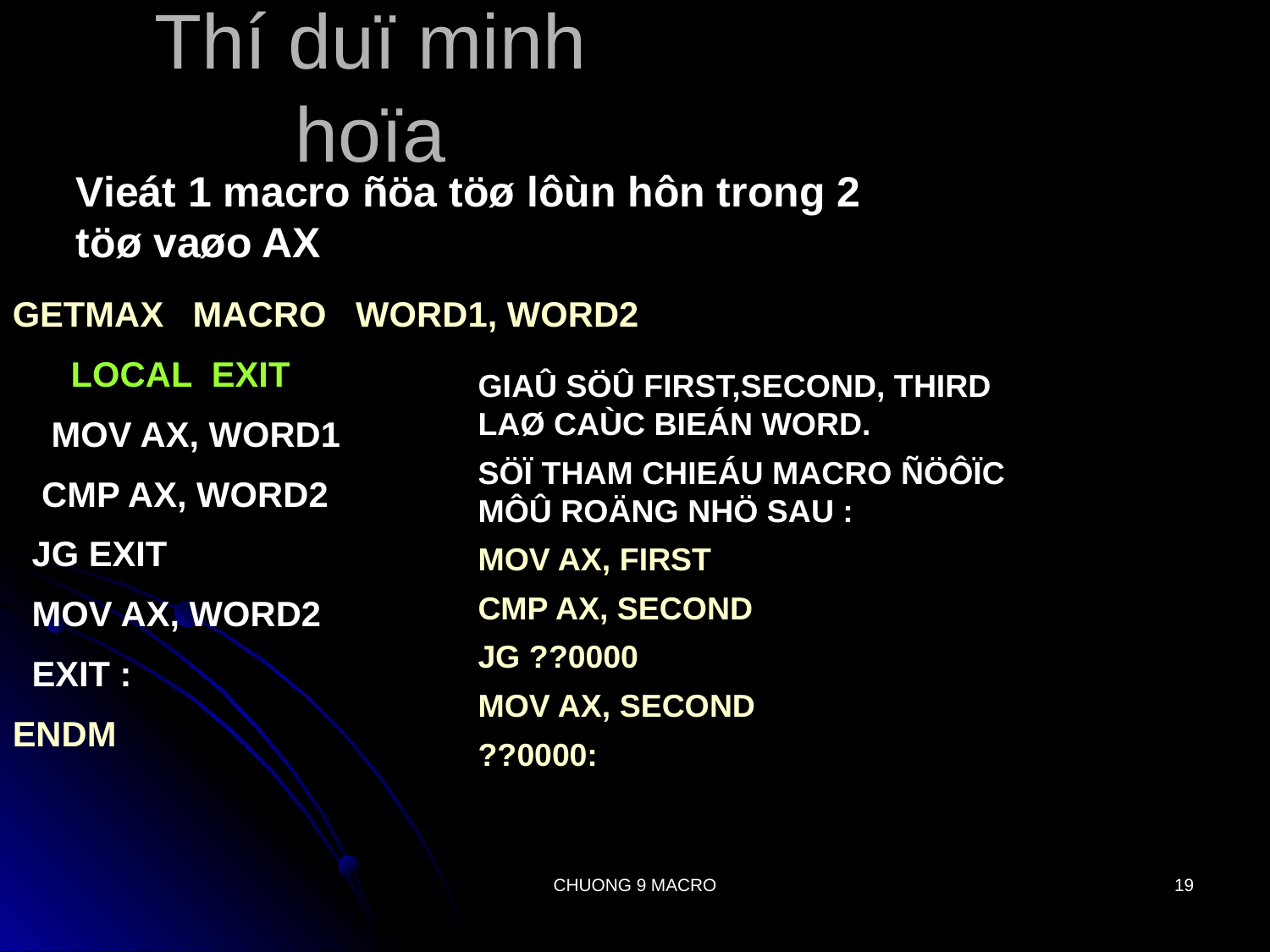

# Thí duï minh hoïa
Vieát 1 macro ñöa töø lôùn hôn trong 2 töø vaøo AX
GETMAX   MACRO   WORD1, WORD2
      LOCAL  EXIT
    MOV AX, WORD1
   CMP AX, WORD2
  JG EXIT
  MOV AX, WORD2
  EXIT :
ENDM
GIAÛ SÖÛ FIRST,SECOND, THIRD LAØ CAÙC BIEÁN WORD.
SÖÏ THAM CHIEÁU MACRO ÑÖÔÏC MÔÛ ROÄNG NHÖ SAU :
MOV AX, FIRST
CMP AX, SECOND
JG ??0000
MOV AX, SECOND
??0000:
CHUONG 9 MACRO
19